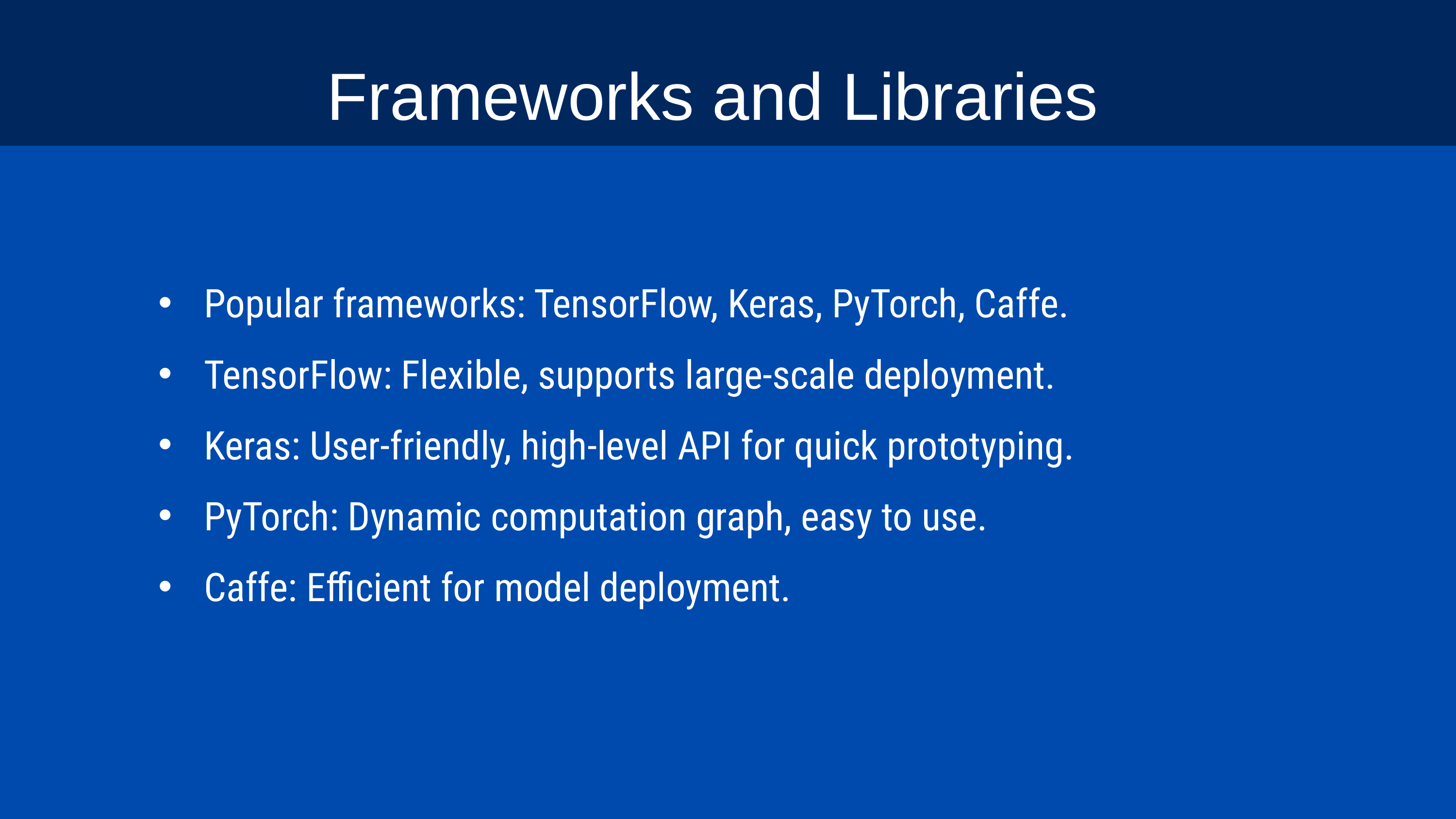

Frameworks and Libraries
Popular frameworks: TensorFlow, Keras, PyTorch, Caffe.
TensorFlow: Flexible, supports large-scale deployment.
Keras: User-friendly, high-level API for quick prototyping.
PyTorch: Dynamic computation graph, easy to use.
Caffe: Efficient for model deployment.